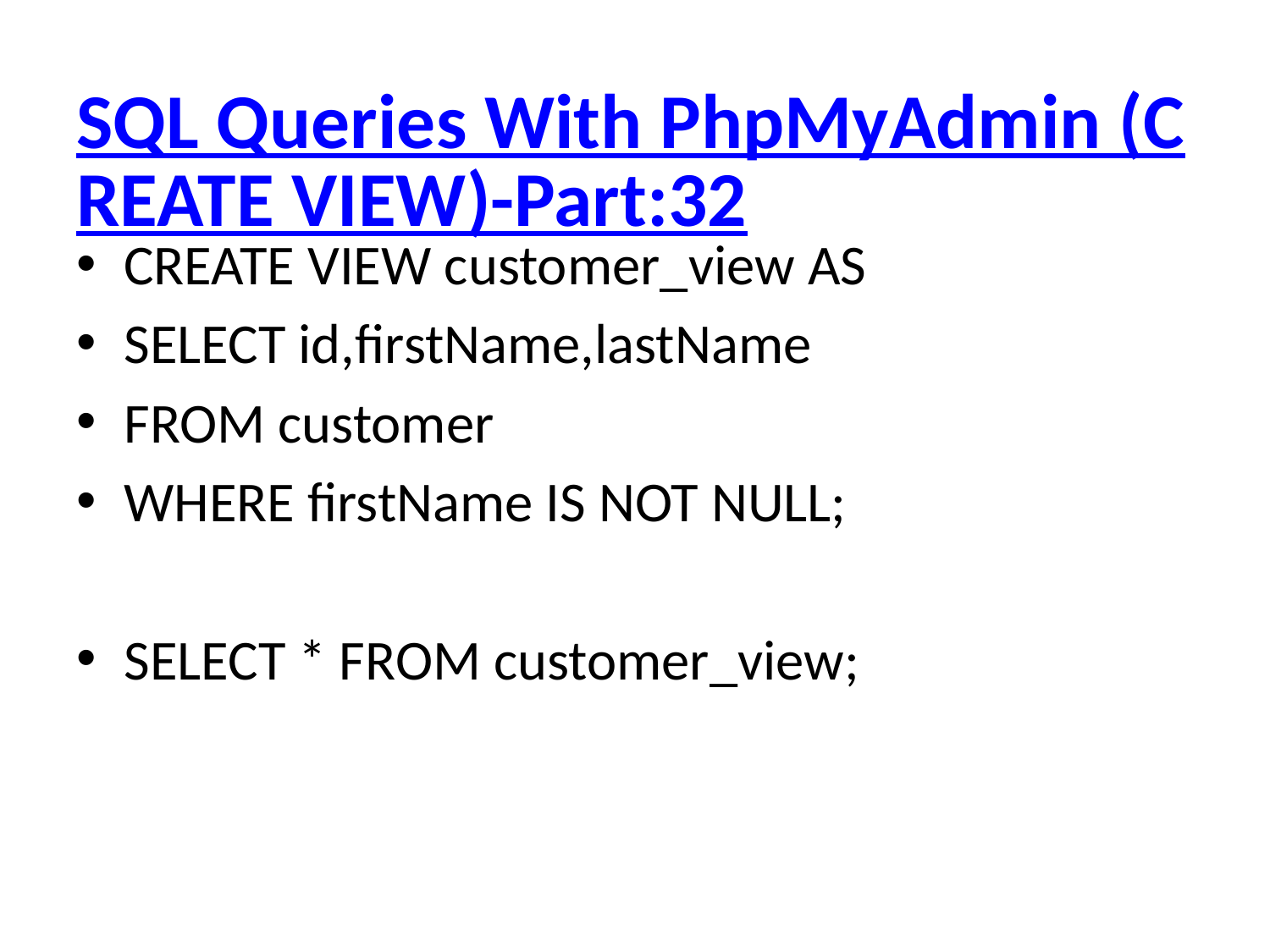

# SQL Queries With PhpMyAdmin (CREATE VIEW)-Part:32
CREATE VIEW customer_view AS
SELECT id,firstName,lastName
FROM customer
WHERE firstName IS NOT NULL;

SELECT * FROM customer_view;